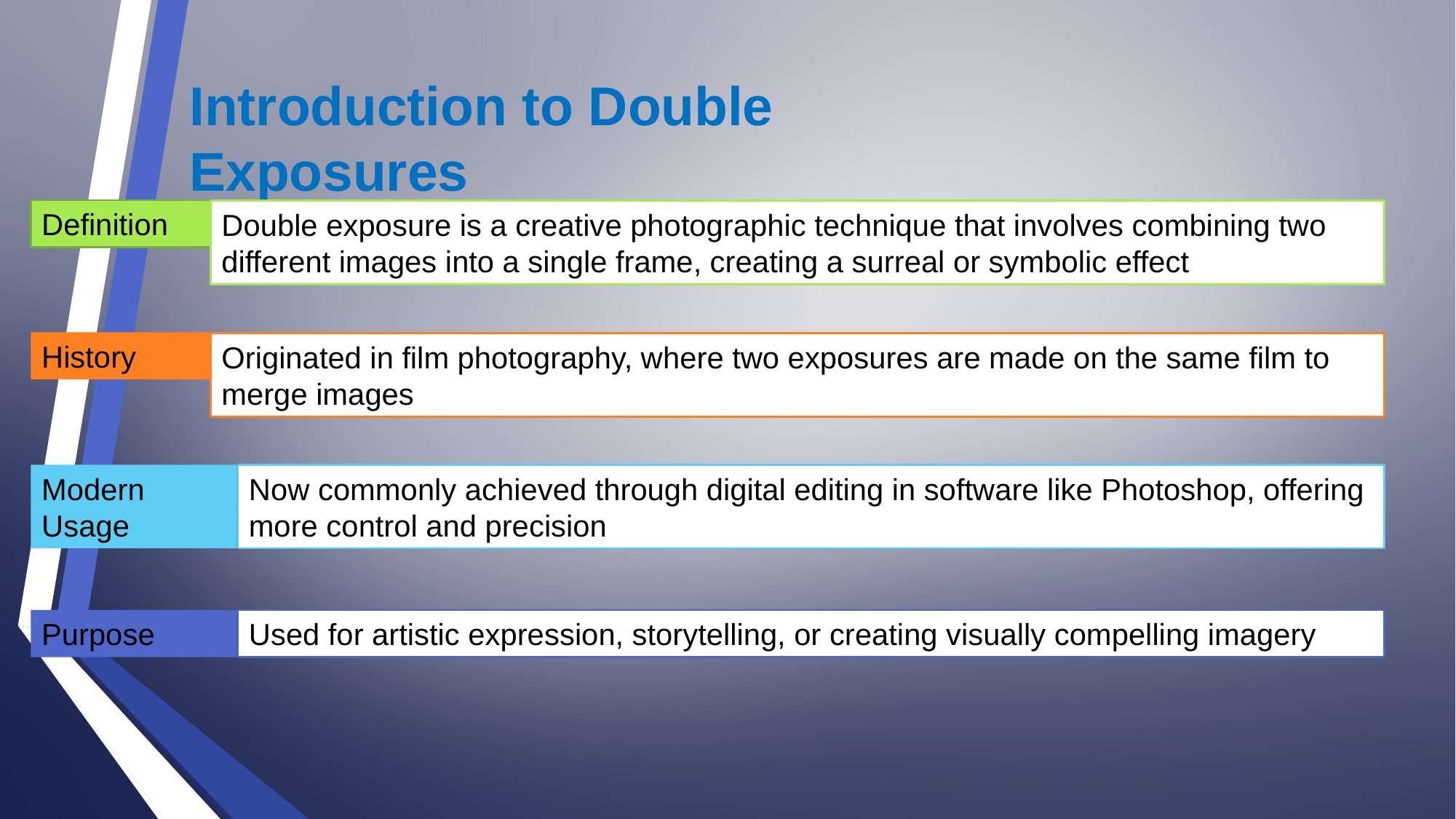

Introduction to Double Exposures
Definition
Double exposure is a creative photographic technique that involves combining two different images into a single frame, creating a surreal or symbolic effect
History
Originated in film photography, where two exposures are made on the same film to merge images
Modern Usage
Now commonly achieved through digital editing in software like Photoshop, offering more control and precision
Purpose
Used for artistic expression, storytelling, or creating visually compelling imagery